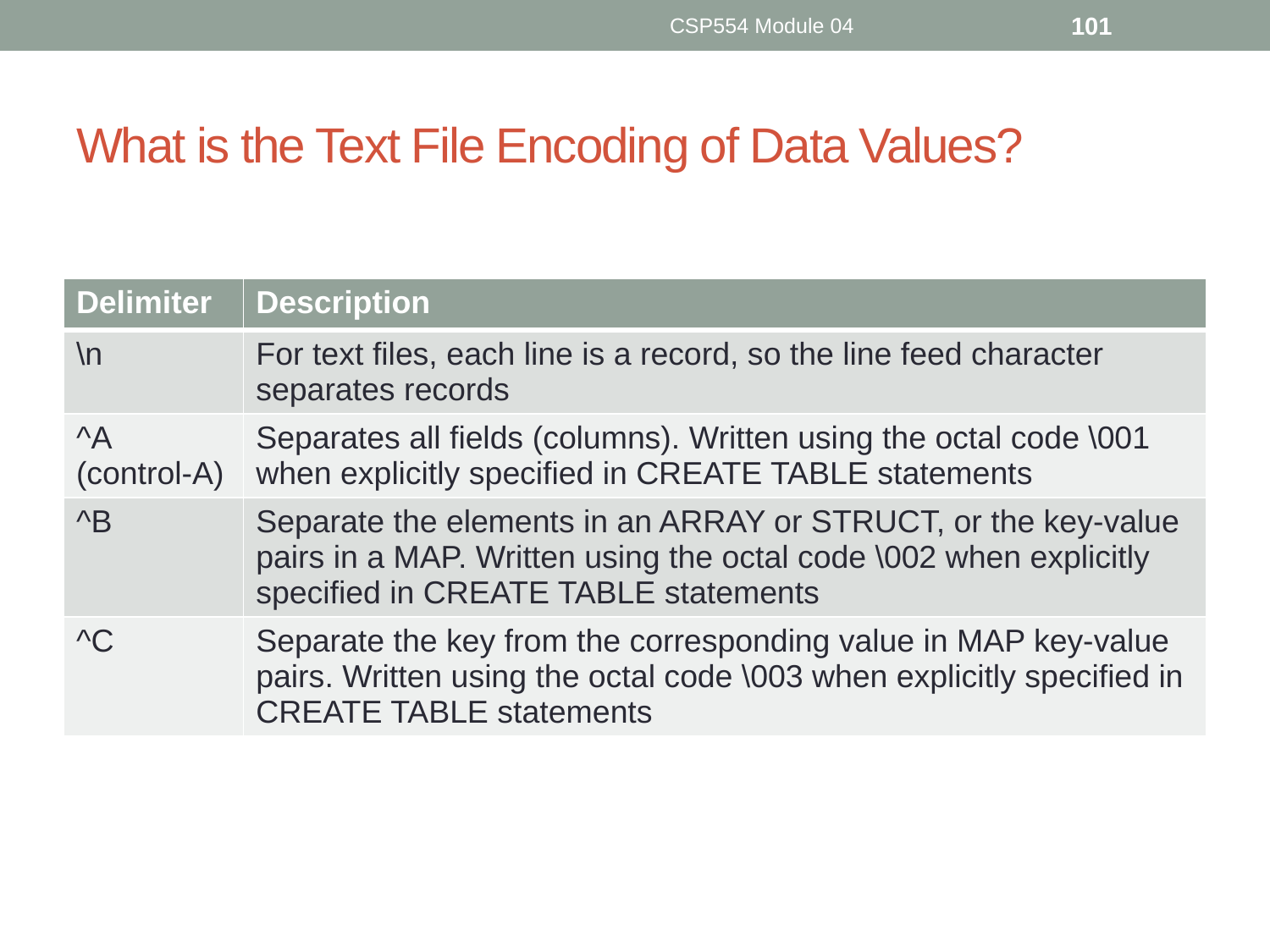

CSP554 Module 04
101
# What is the Text File Encoding of Data Values?
| Delimiter | Description |
| --- | --- |
| \n | For text files, each line is a record, so the line feed character separates records |
| ^A (control-A) | Separates all fields (columns). Written using the octal code \001 when explicitly specified in CREATE TABLE statements |
| ^B | Separate the elements in an ARRAY or STRUCT, or the key-value pairs in a MAP. Written using the octal code \002 when explicitly specified in CREATE TABLE statements |
| ^C | Separate the key from the corresponding value in MAP key-value pairs. Written using the octal code \003 when explicitly specified in CREATE TABLE statements |